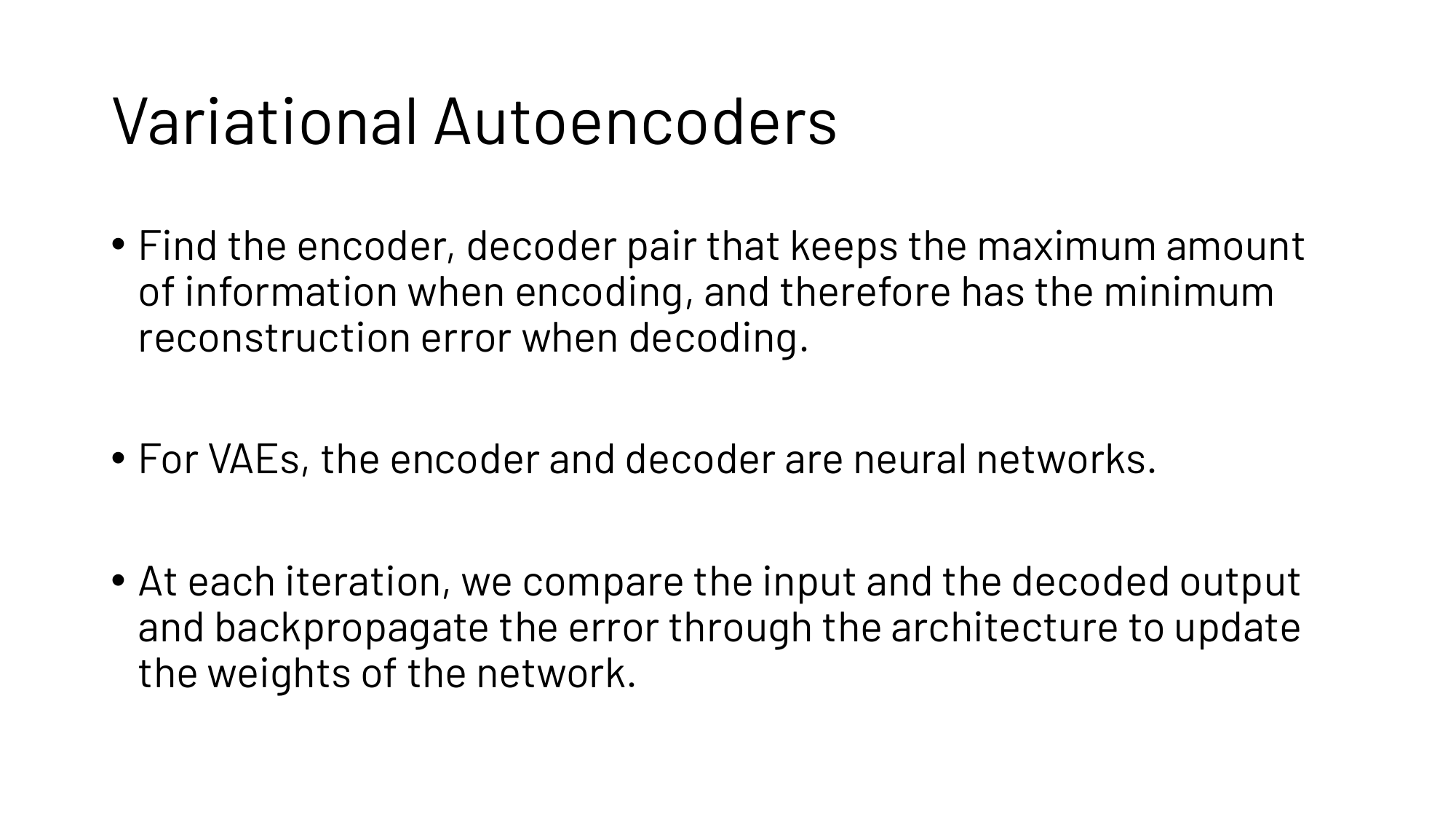

# Variational Autoencoders
Find the encoder, decoder pair that keeps the maximum amount of information when encoding, and therefore has the minimum reconstruction error when decoding.

For VAEs, the encoder and decoder are neural networks.

At each iteration, we compare the input and the decoded output and backpropagate the error through the architecture to update the weights of the network.